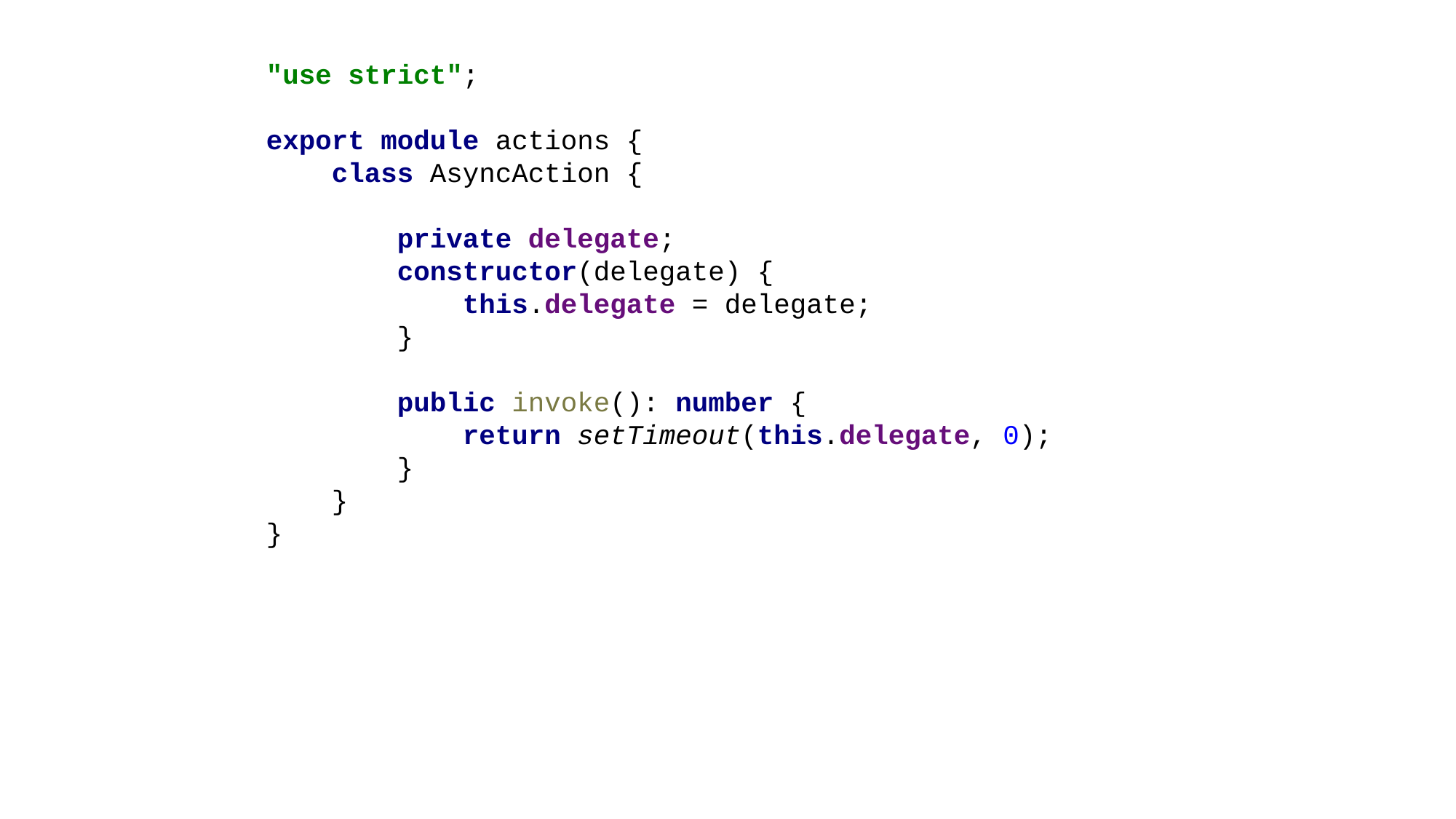

"use strict";
export module actions {
    class AsyncAction {
        private delegate;
        constructor(delegate) {
            this.delegate = delegate;
        }
        public invoke(): number {
            return setTimeout(this.delegate, 0);
        }
    }
}